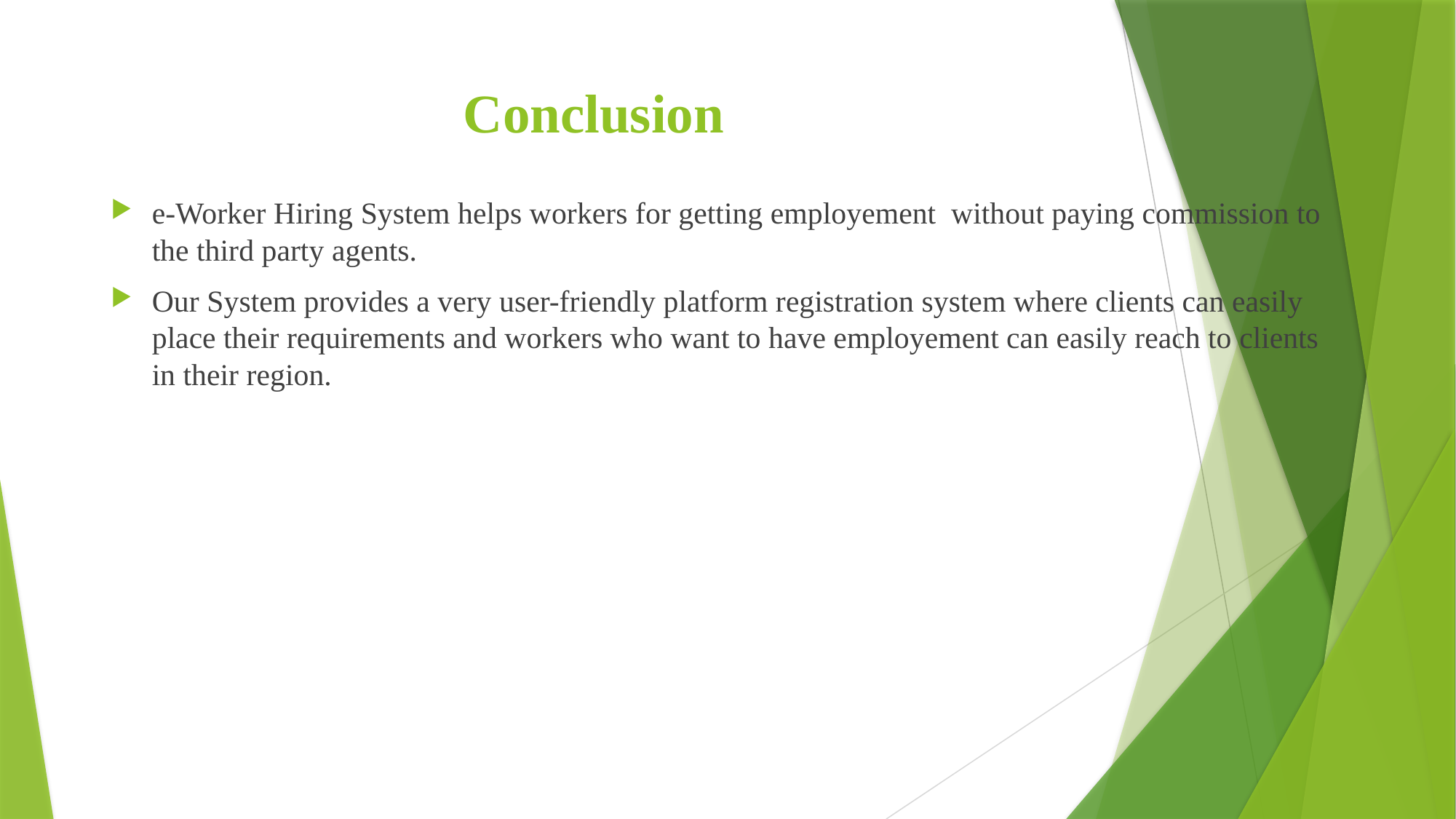

# Conclusion
e-Worker Hiring System helps workers for getting employement  without paying commission to the third party agents.
Our System provides a very user-friendly platform registration system where clients can easily place their requirements and workers who want to have employement can easily reach to clients in their region.